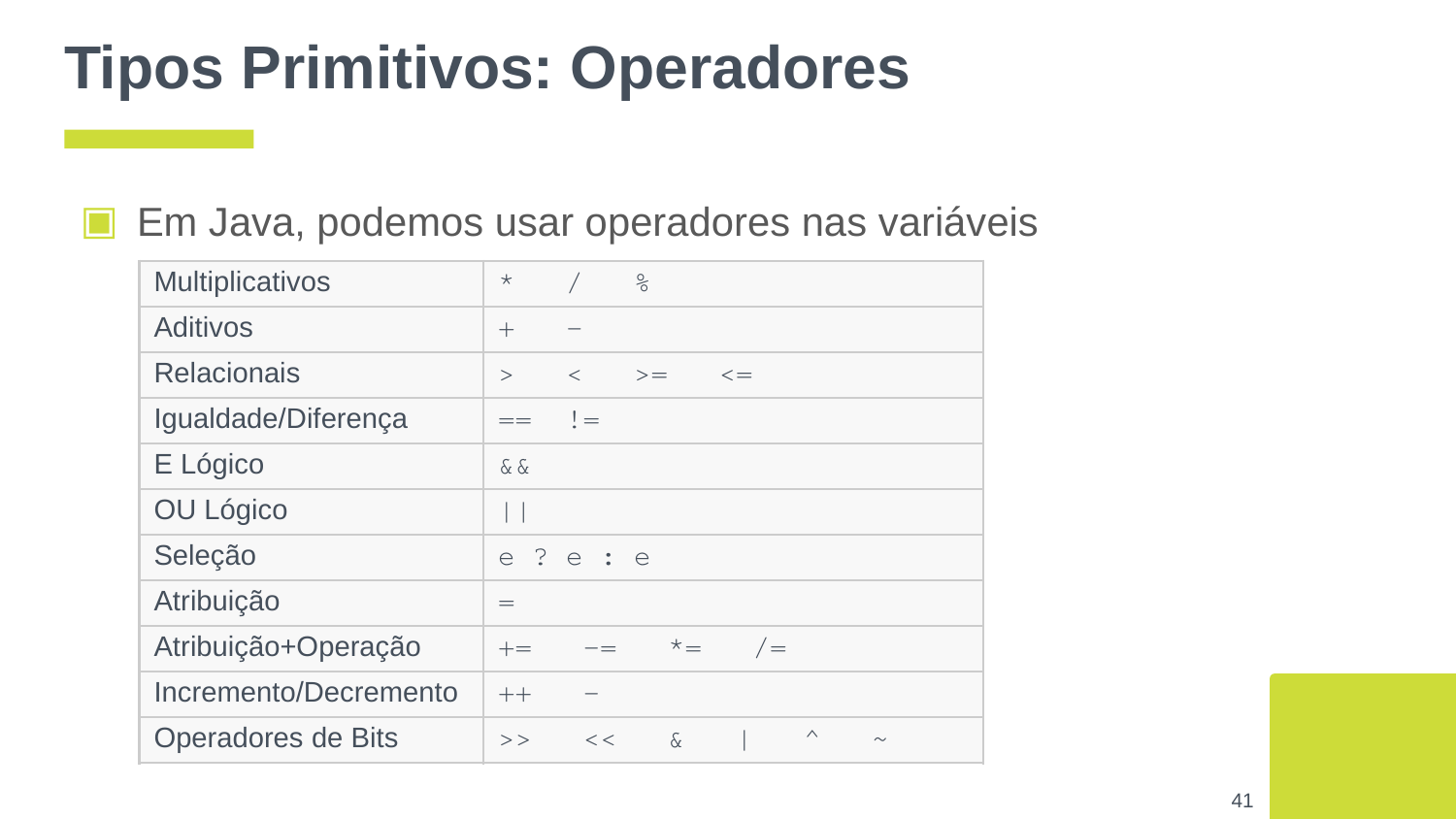

# Tipos Primitivos: Operadores
Em Java, podemos usar operadores nas variáveis
| Multiplicativos | \* / % |
| --- | --- |
| Aditivos | + - |
| Relacionais | > < >= <= |
| Igualdade/Diferença | == != |
| E Lógico | && |
| OU Lógico | || |
| Seleção | e ? e : e |
| Atribuição | = |
| Atribuição+Operação | += -= \*= /= |
| Incremento/Decremento | ++ – |
| Operadores de Bits | >> << & | ^ ~ |
41